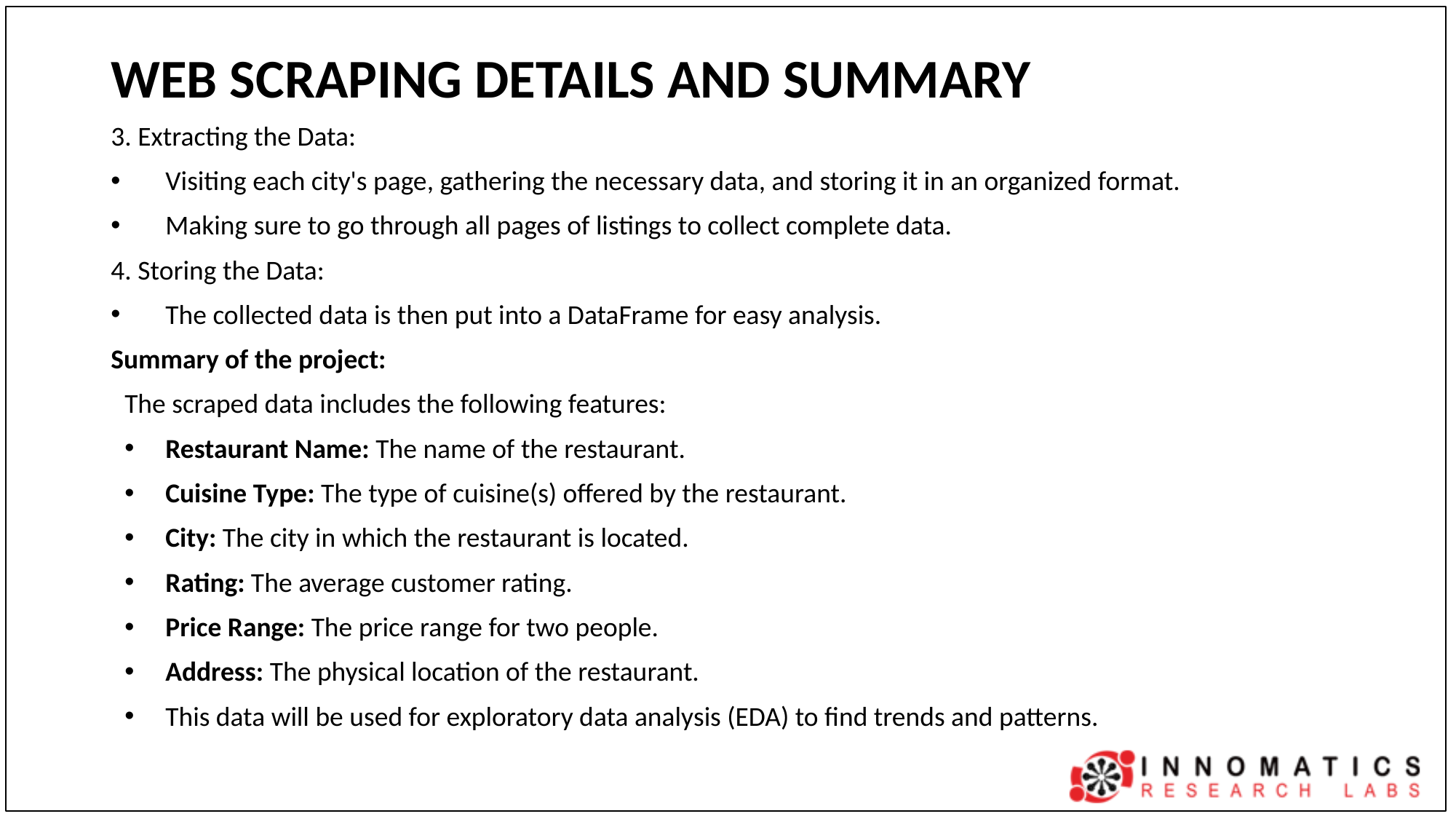

# WEB SCRAPING DETAILS AND SUMMARY
3. Extracting the Data:
Visiting each city's page, gathering the necessary data, and storing it in an organized format.
Making sure to go through all pages of listings to collect complete data.
4. Storing the Data:
The collected data is then put into a DataFrame for easy analysis.
Summary of the project:
The scraped data includes the following features:
Restaurant Name: The name of the restaurant.
Cuisine Type: The type of cuisine(s) offered by the restaurant.
City: The city in which the restaurant is located.
Rating: The average customer rating.
Price Range: The price range for two people.
Address: The physical location of the restaurant.
This data will be used for exploratory data analysis (EDA) to find trends and patterns.